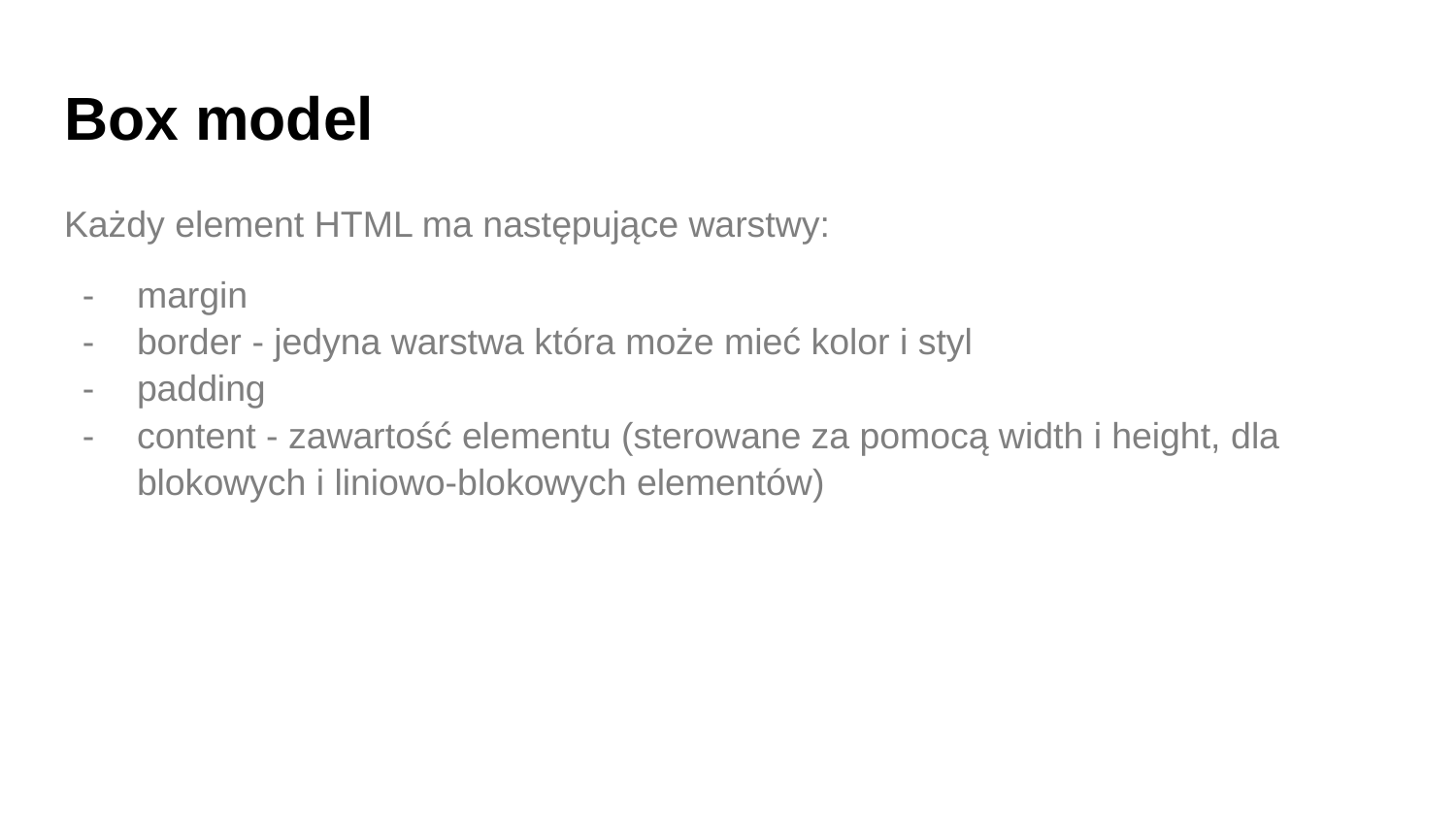

# Box model
Każdy element HTML ma następujące warstwy:
margin
border - jedyna warstwa która może mieć kolor i styl
padding
content - zawartość elementu (sterowane za pomocą width i height, dla blokowych i liniowo-blokowych elementów)